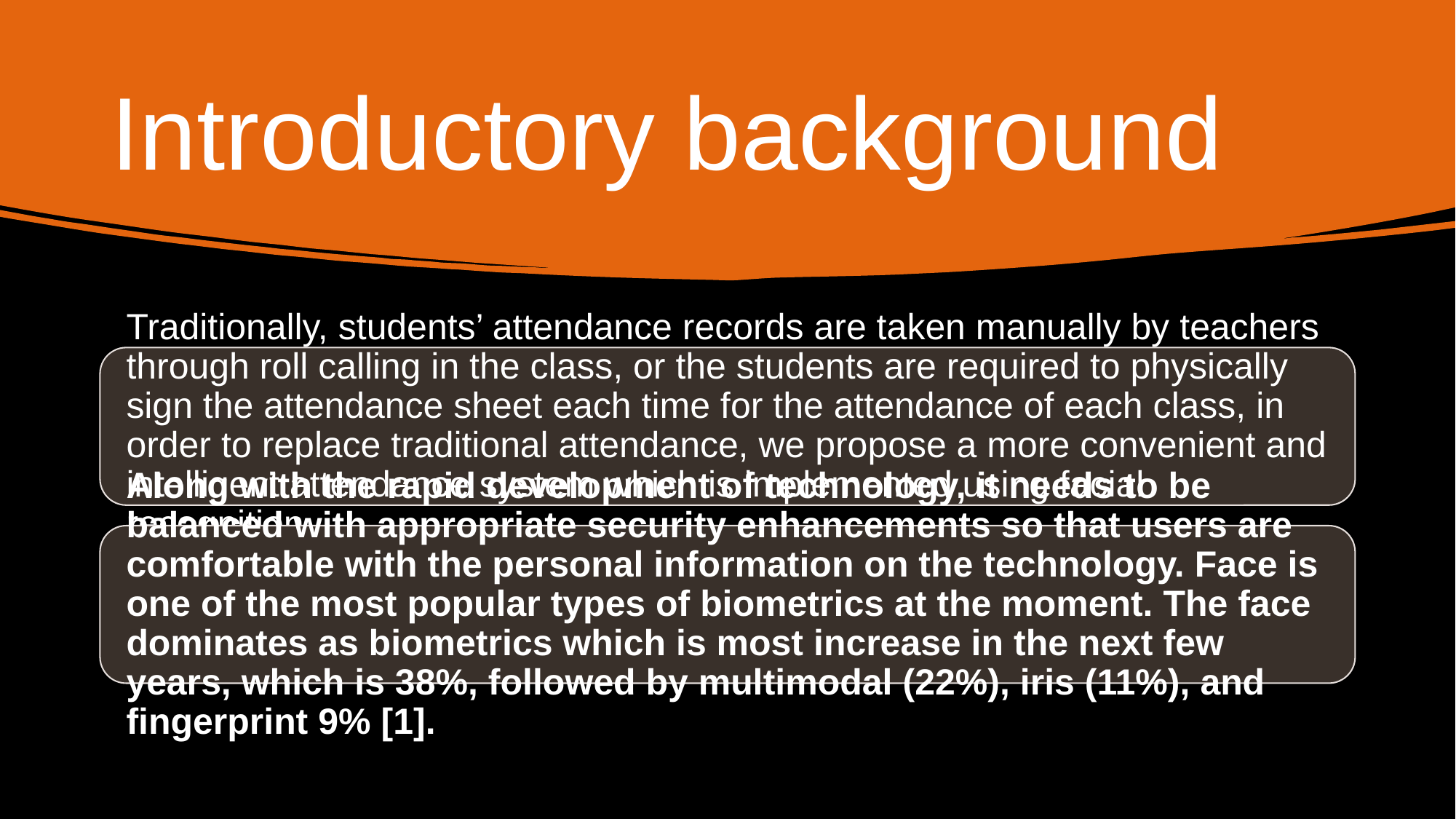

# Introductory background
Traditionally, students’ attendance records are taken manually by teachers through roll calling in the class, or the students are required to physically sign the attendance sheet each time for the attendance of each class, in order to replace traditional attendance, we propose a more convenient and intelligent attendance system which is implemented using facial recognition.
Along with the rapid development of technology, it needs to be balanced with appropriate security enhancements so that users are comfortable with the personal information on the technology. Face is one of the most popular types of biometrics at the moment. The face dominates as biometrics which is most increase in the next few years, which is 38%, followed by multimodal (22%), iris (11%), and fingerprint 9% [1].